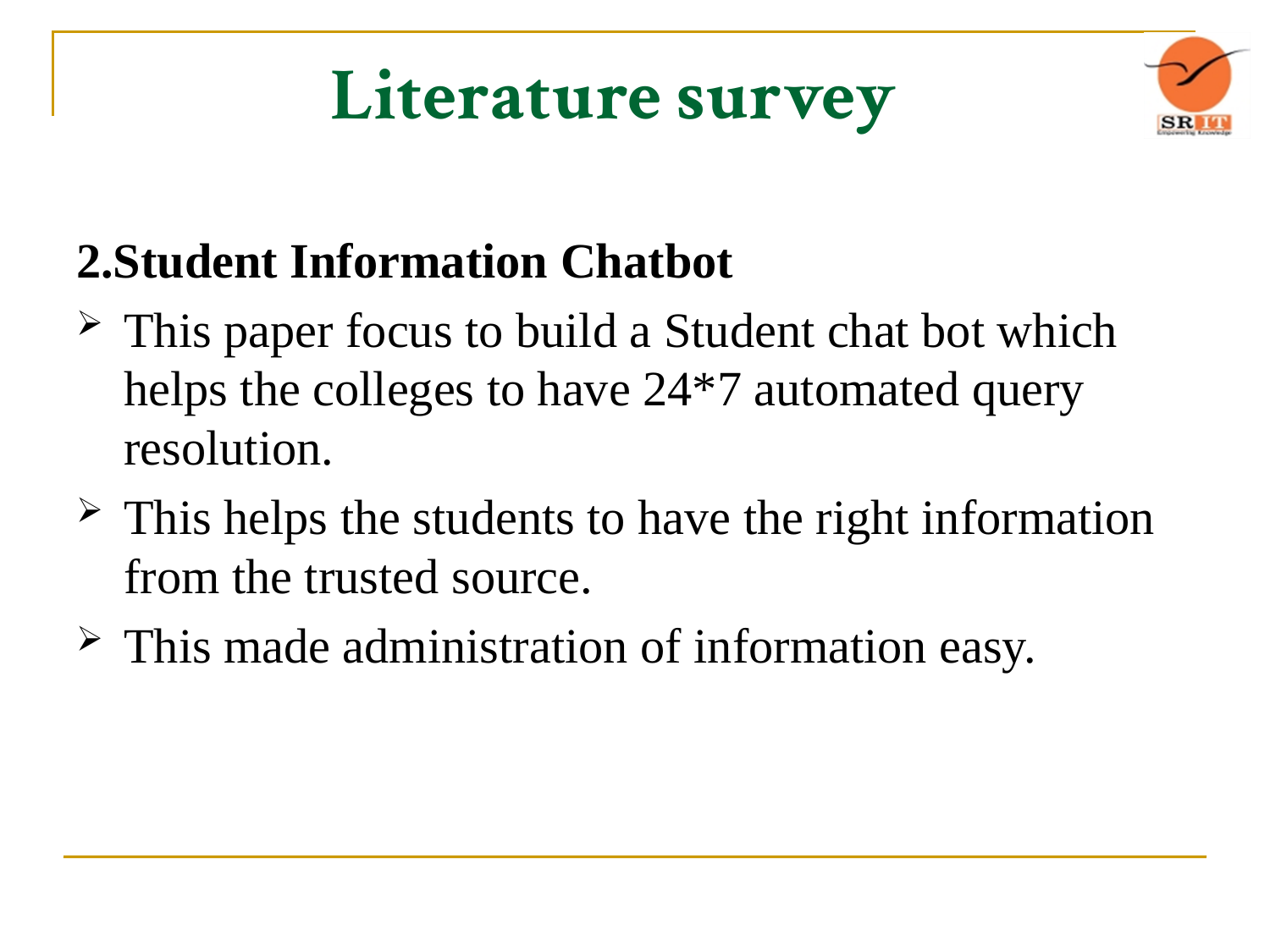

# Literature survey
2.Student Information Chatbot
This paper focus to build a Student chat bot which helps the colleges to have 24*7 automated query resolution.
This helps the students to have the right information from the trusted source.
This made administration of information easy.